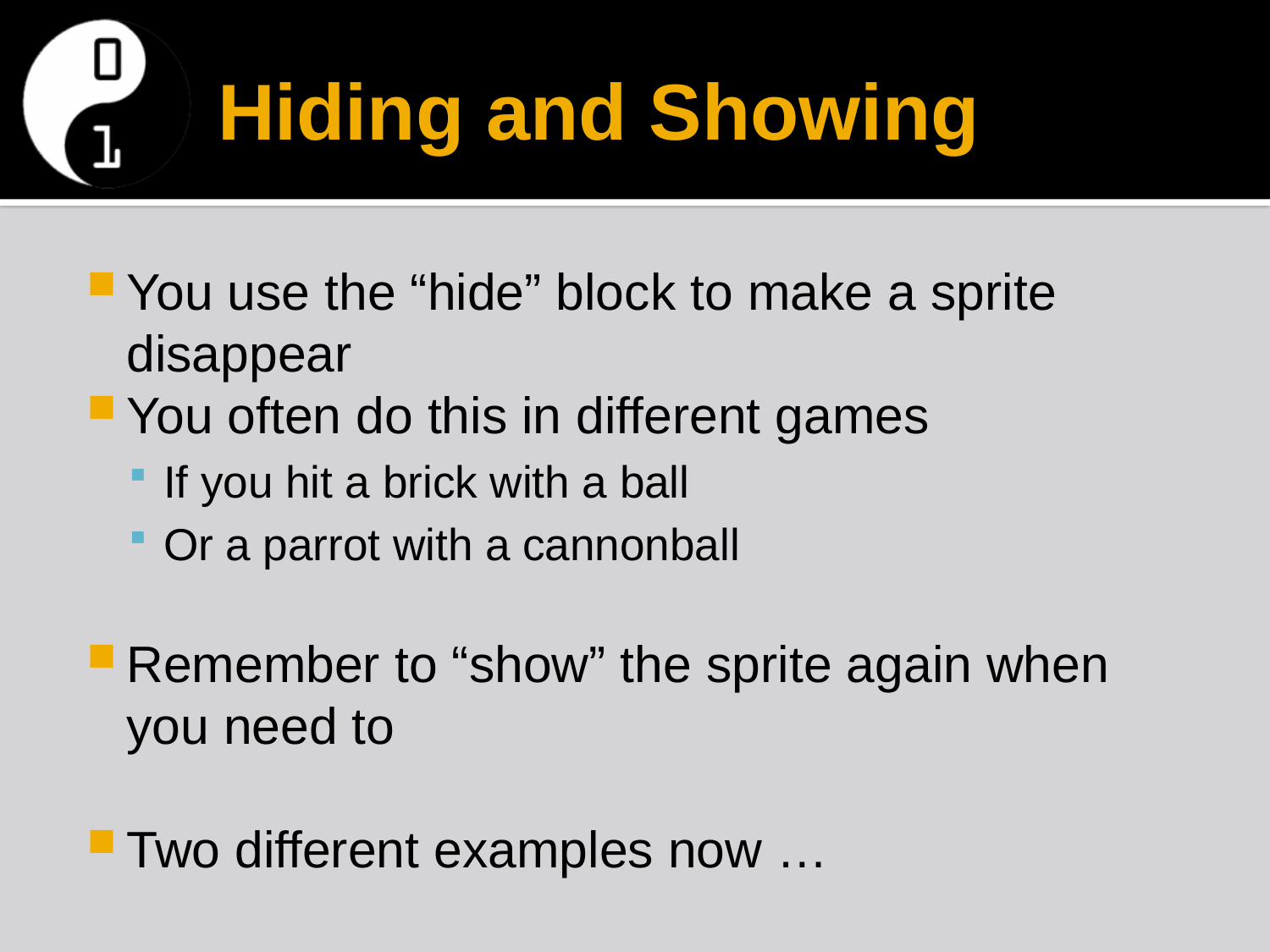

# Hiding and Showing
You use the “hide” block to make a sprite disappear
You often do this in different games
If you hit a brick with a ball
Or a parrot with a cannonball

Remember to “show” the sprite again when you need to

Two different examples now …